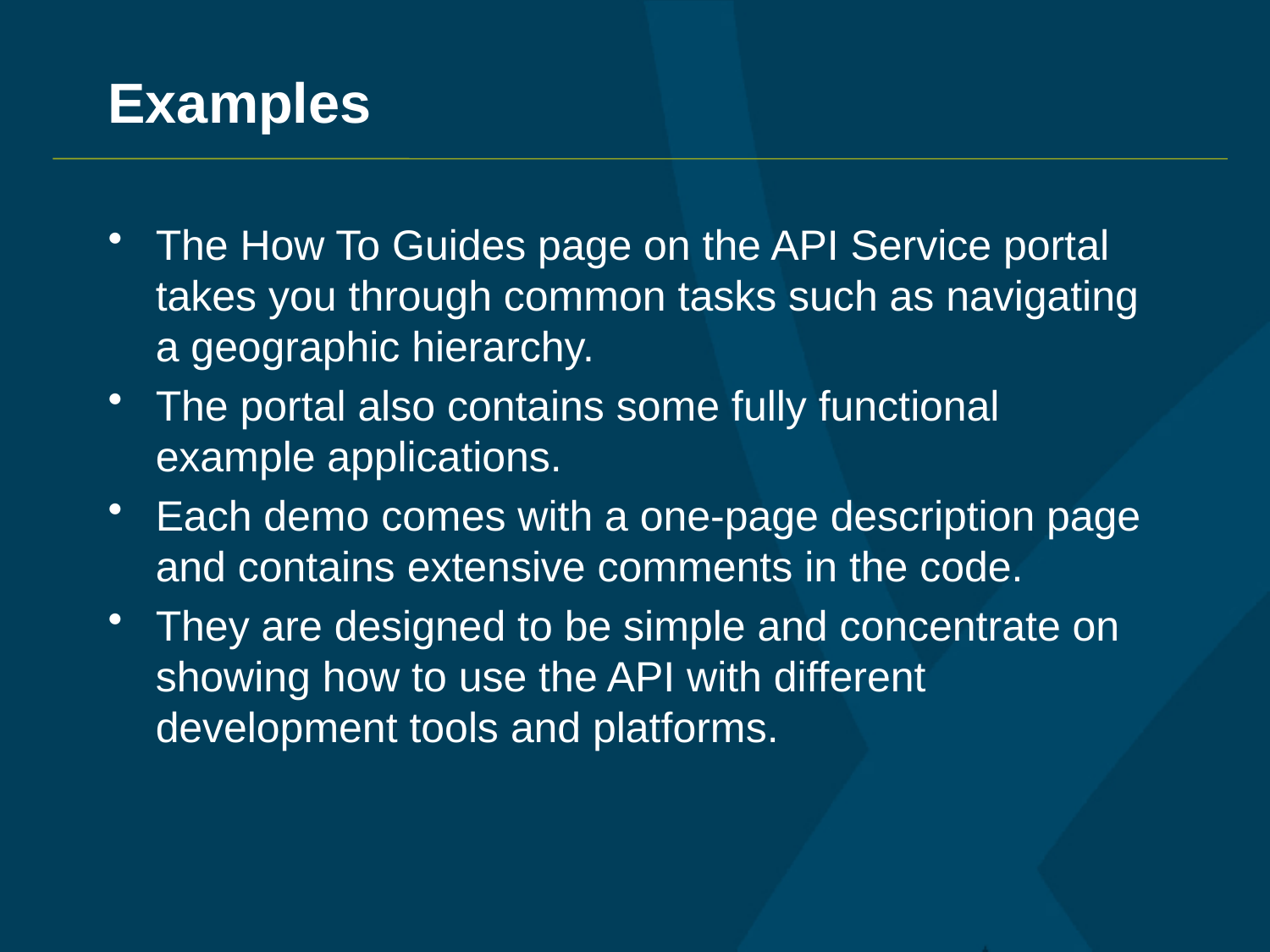

# Examples
The How To Guides page on the API Service portal takes you through common tasks such as navigating a geographic hierarchy.
The portal also contains some fully functional  example applications.
Each demo comes with a one-page description page and contains extensive comments in the code.
They are designed to be simple and concentrate on showing how to use the API with different development tools and platforms.